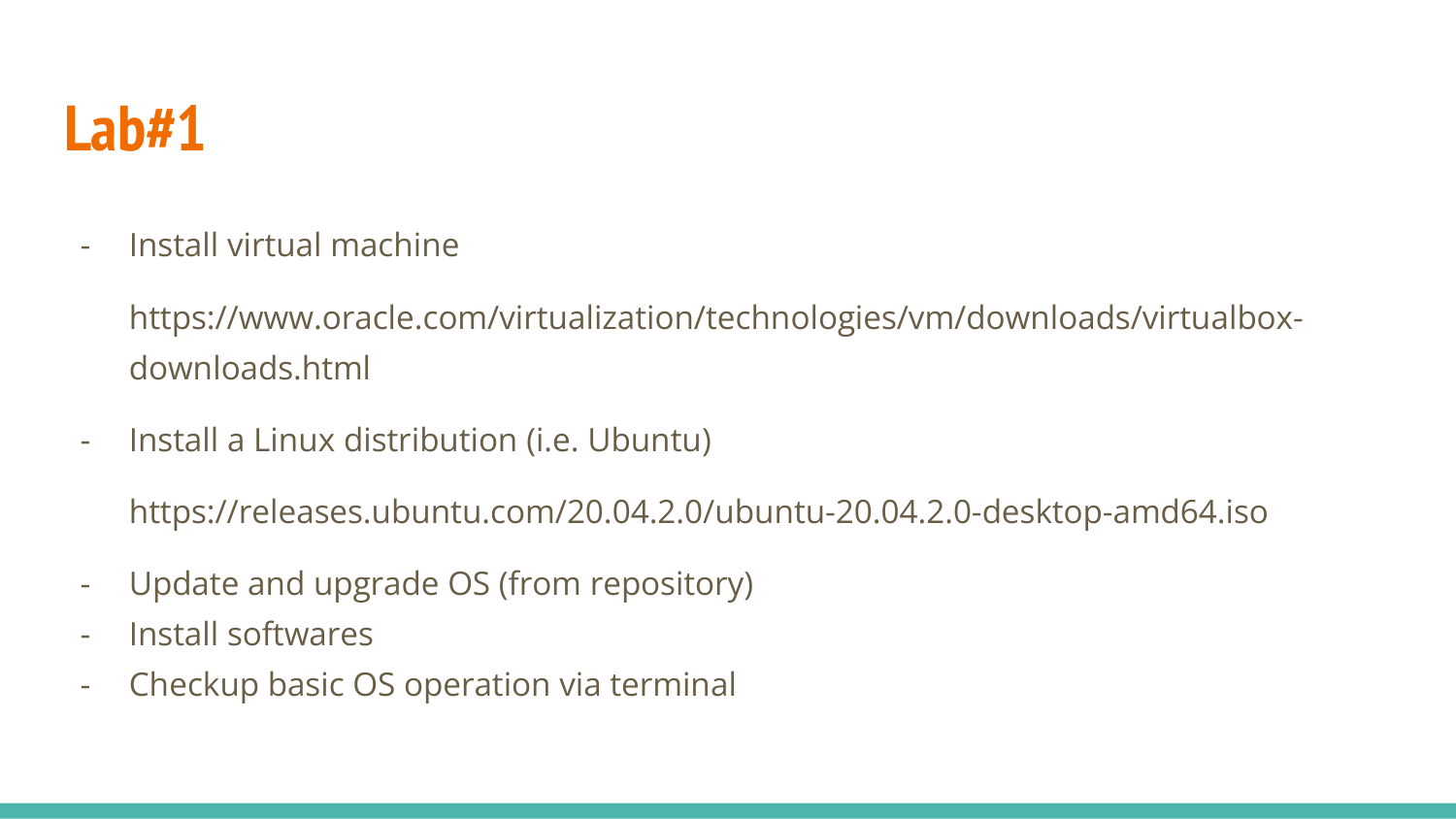

# Lab#1
Install virtual machine
https://www.oracle.com/virtualization/technologies/vm/downloads/virtualbox-downloads.html
Install a Linux distribution (i.e. Ubuntu)
https://releases.ubuntu.com/20.04.2.0/ubuntu-20.04.2.0-desktop-amd64.iso
Update and upgrade OS (from repository)
Install softwares
Checkup basic OS operation via terminal